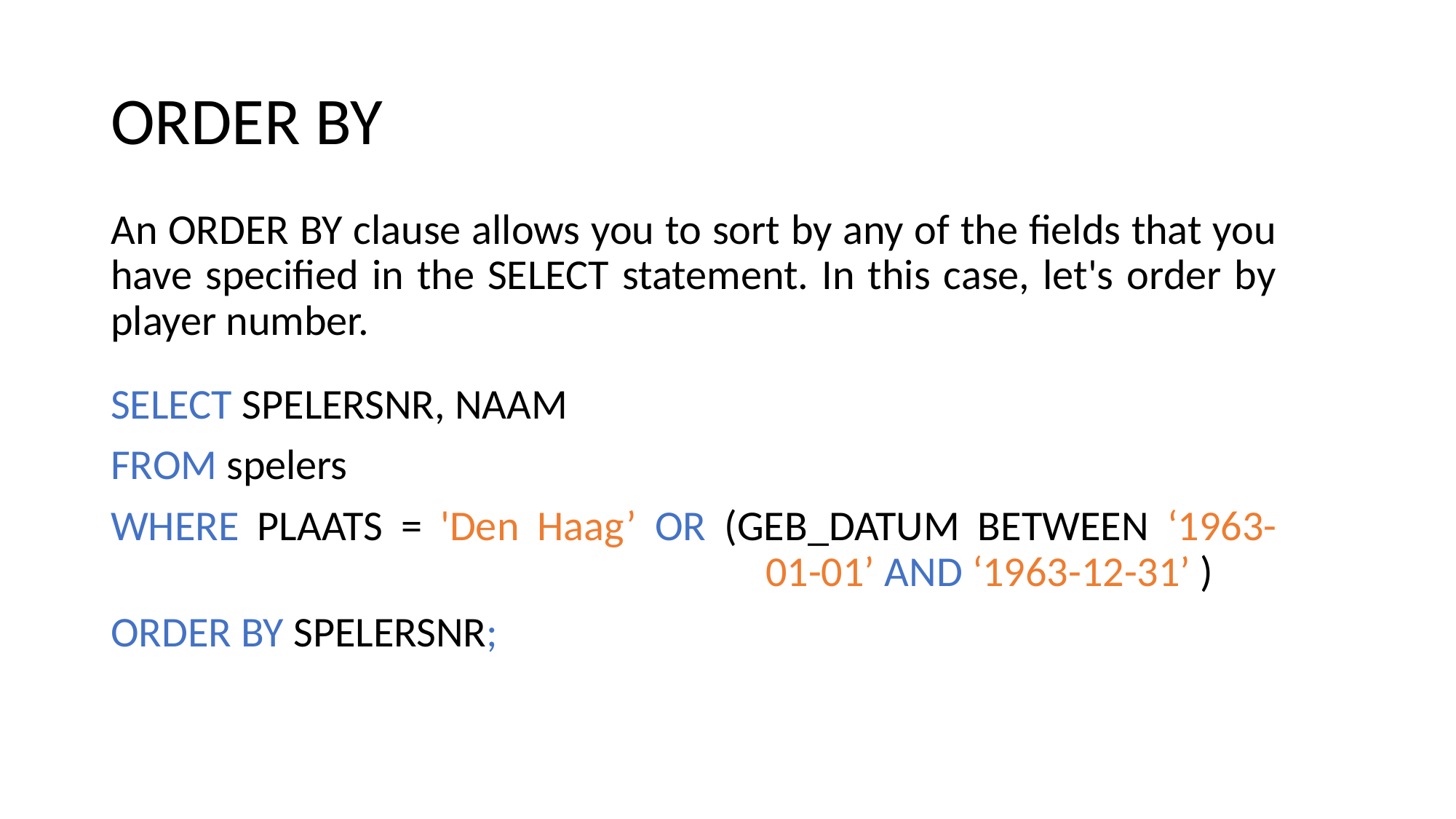

# ORDER BY
An ORDER BY clause allows you to sort by any of the fields that you have specified in the SELECT statement. In this case, let's order by player number.

SELECT SPELERSNR, NAAM
FROM spelers
WHERE PLAATS = 'Den Haag’ OR (GEB_DATUM BETWEEN ‘1963-						01-01’ AND ‘1963-12-31’ )
ORDER BY SPELERSNR;